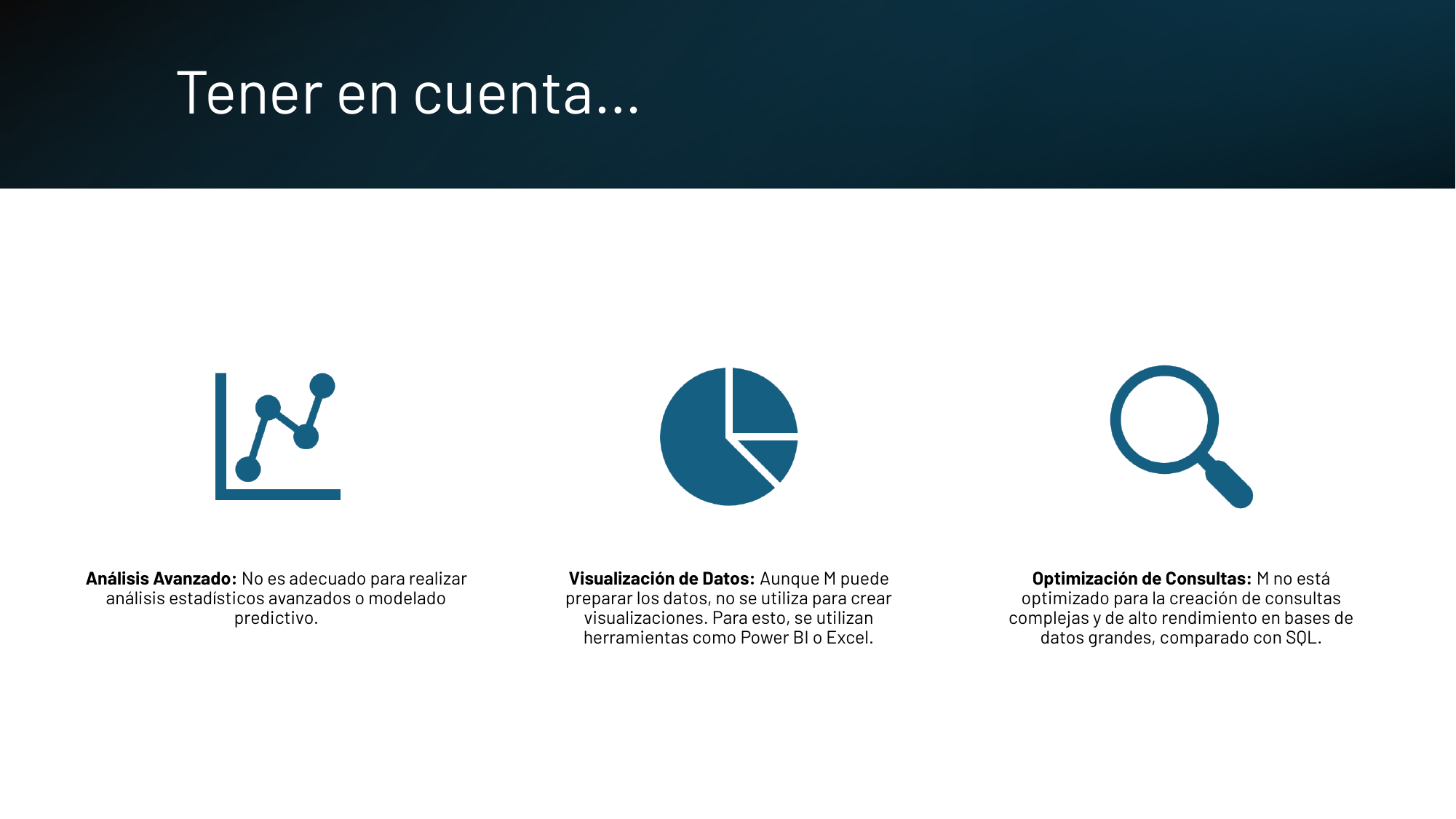

# Tener en cuenta…
Análisis Avanzado: No es adecuado para realizar análisis estadísticos avanzados o modelado predictivo.
Visualización de Datos: Aunque M puede preparar los datos, no se utiliza para crear visualizaciones. Para esto, se utilizan herramientas como Power BI o Excel.
Optimización de Consultas: M no está optimizado para la creación de consultas complejas y de alto rendimiento en bases de datos grandes, comparado con SQL.